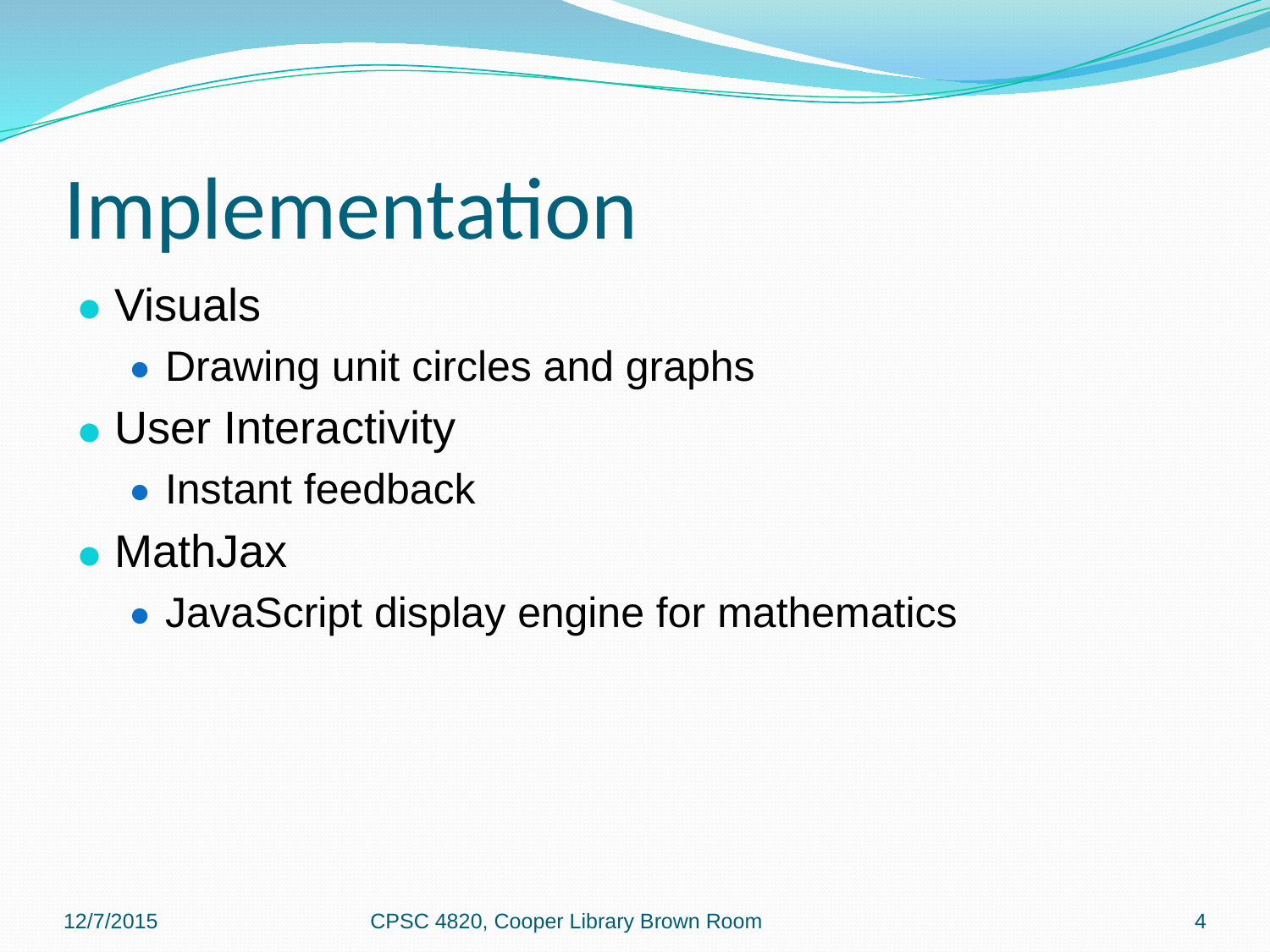

# Implementation
Visuals
Drawing unit circles and graphs
User Interactivity
Instant feedback
MathJax
JavaScript display engine for mathematics
12/7/2015
CPSC 4820, Cooper Library Brown Room
4